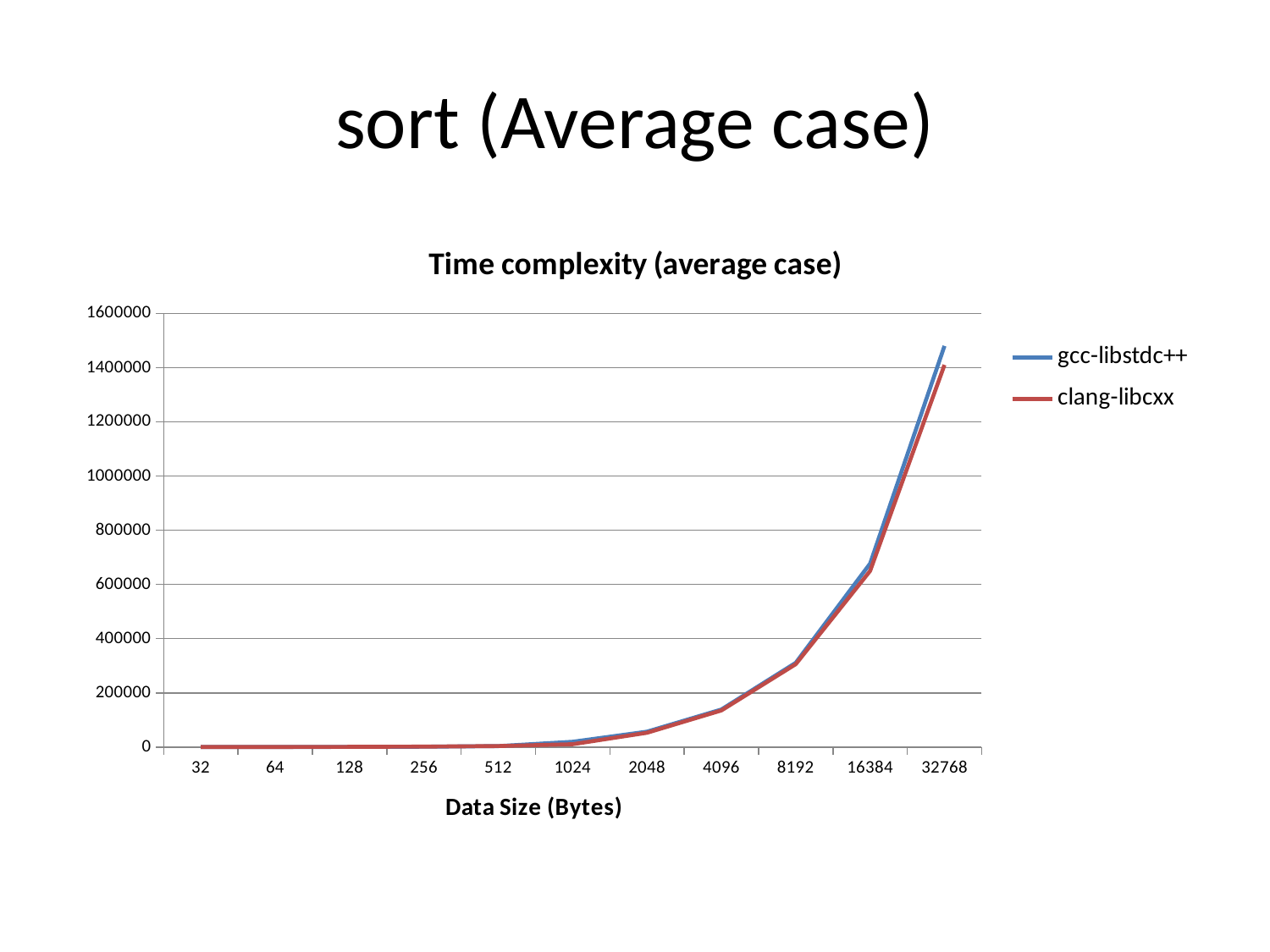

# sort (Average case)

### Chart: Time complexity (average case)

| Category |  |  |
|---|---|---|
| 32 | 180.824 | 211.833 |
| 64 | 348.14 | 501.648 |
| 128 | 709.879 | 816.255 |
| 256 | 1389.0 | 1748.21 |
| 512 | 3662.12 | 3776.98 |
| 1024 | 19583.8 | 10580.6 |
| 2048 | 56945.2 | 52906.1 |
| 4096 | 138752.0 | 135278.0 |
| 8192 | 310995.0 | 305987.0 |
| 16384 | 676798.0 | 649661.0 |
| 32768 | 1480000.0 | 1410000.0 |